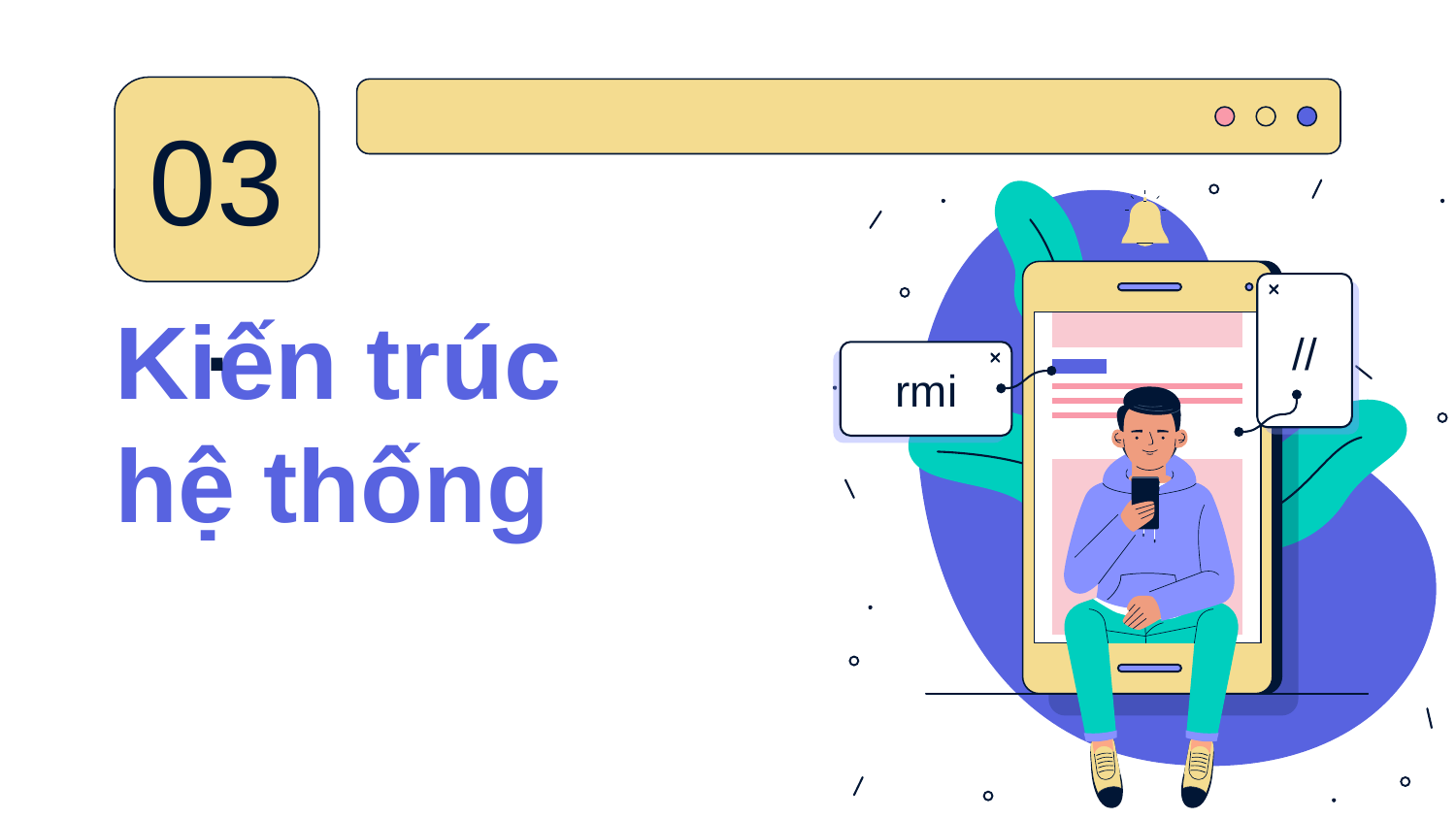

03.

//

rmi

# Kiến trúc hệ thống